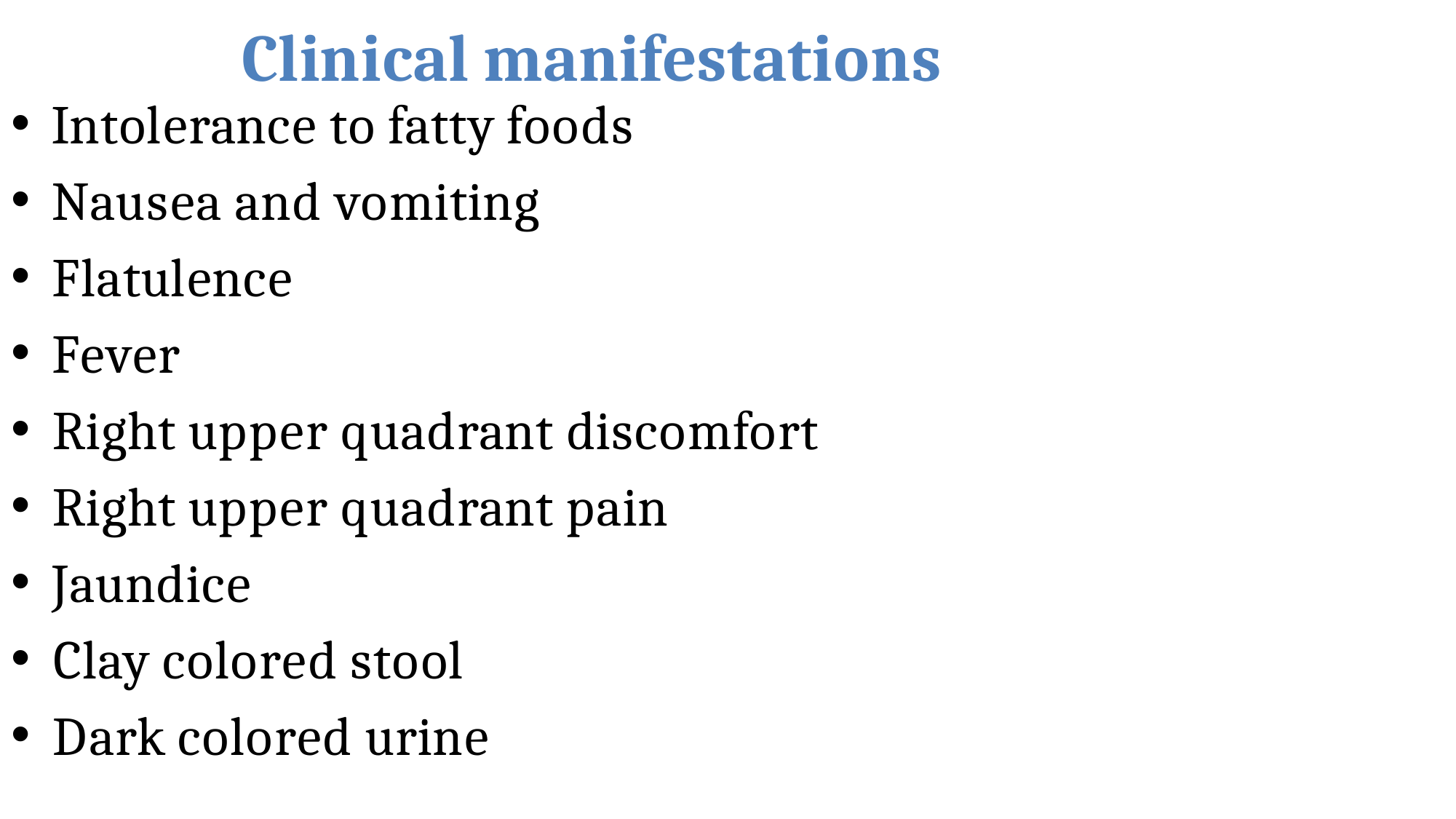

# Clinical manifestations
Intolerance to fatty foods
Nausea and vomiting
Flatulence
Fever
Right upper quadrant discomfort
Right upper quadrant pain
Jaundice
Clay colored stool
Dark colored urine